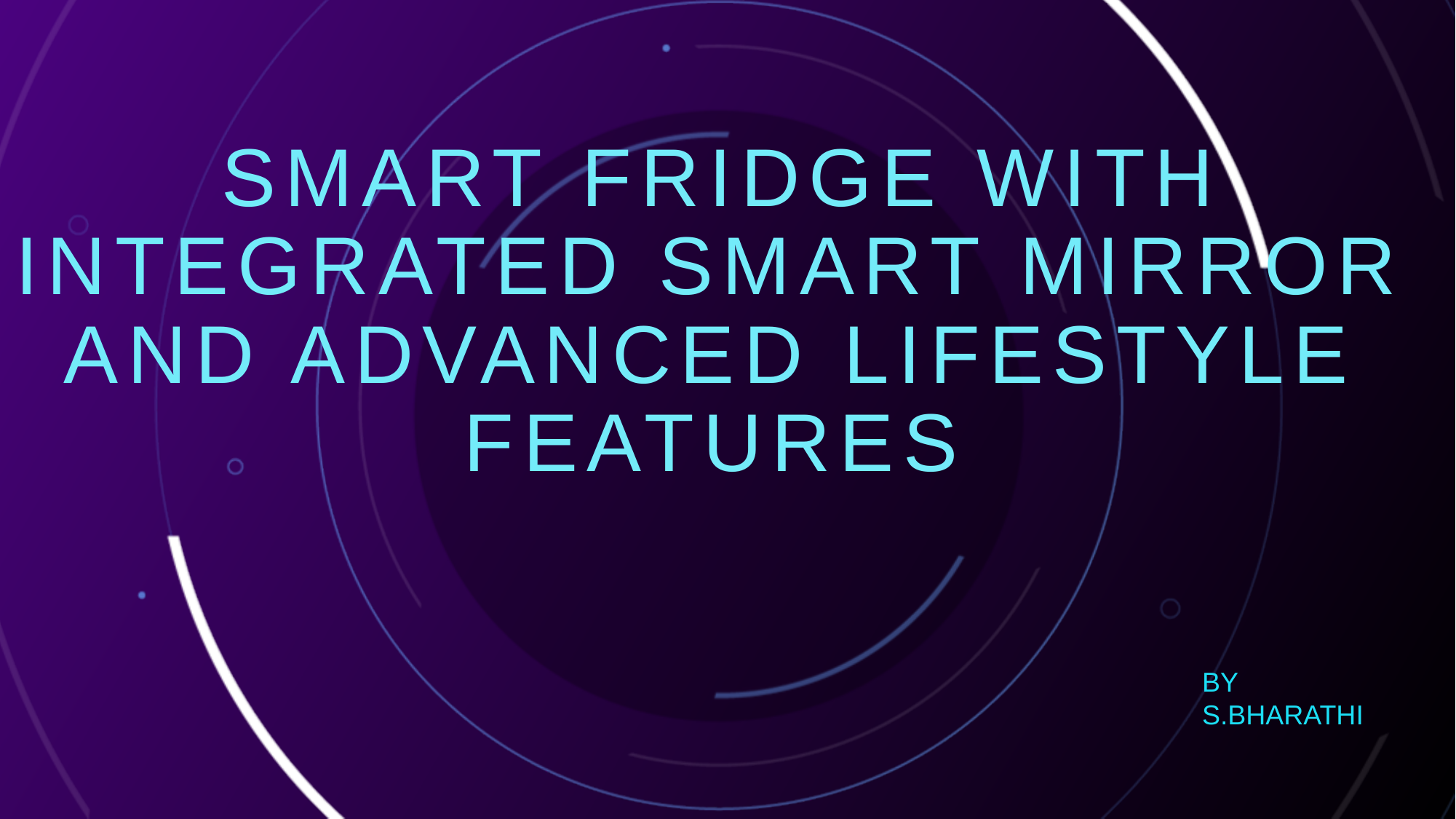

Smart Fridge with Integrated Smart Mirror and Advanced Lifestyle Features
BY
S.BHARATHI